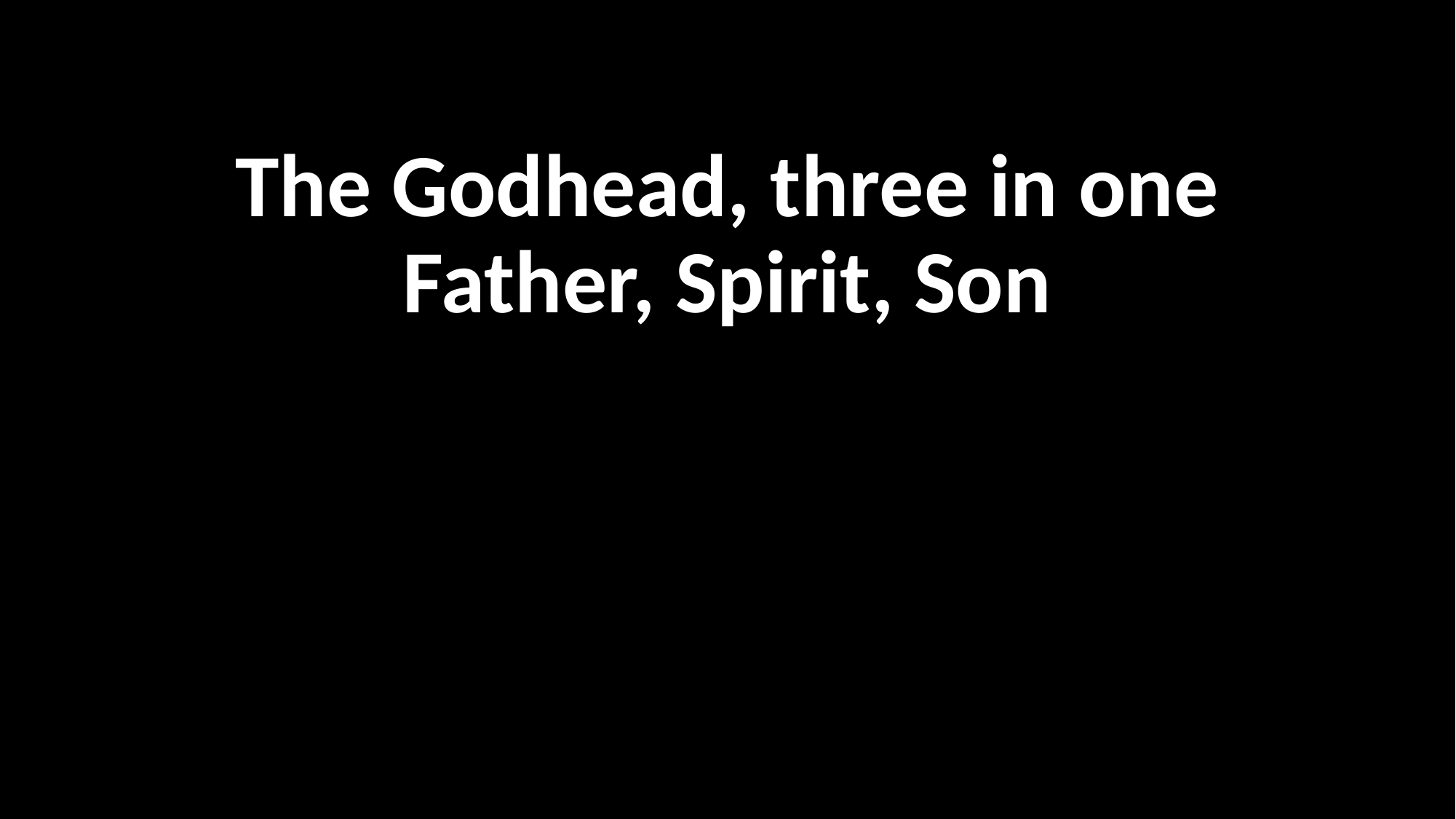

The Godhead, three in one
Father, Spirit, Son